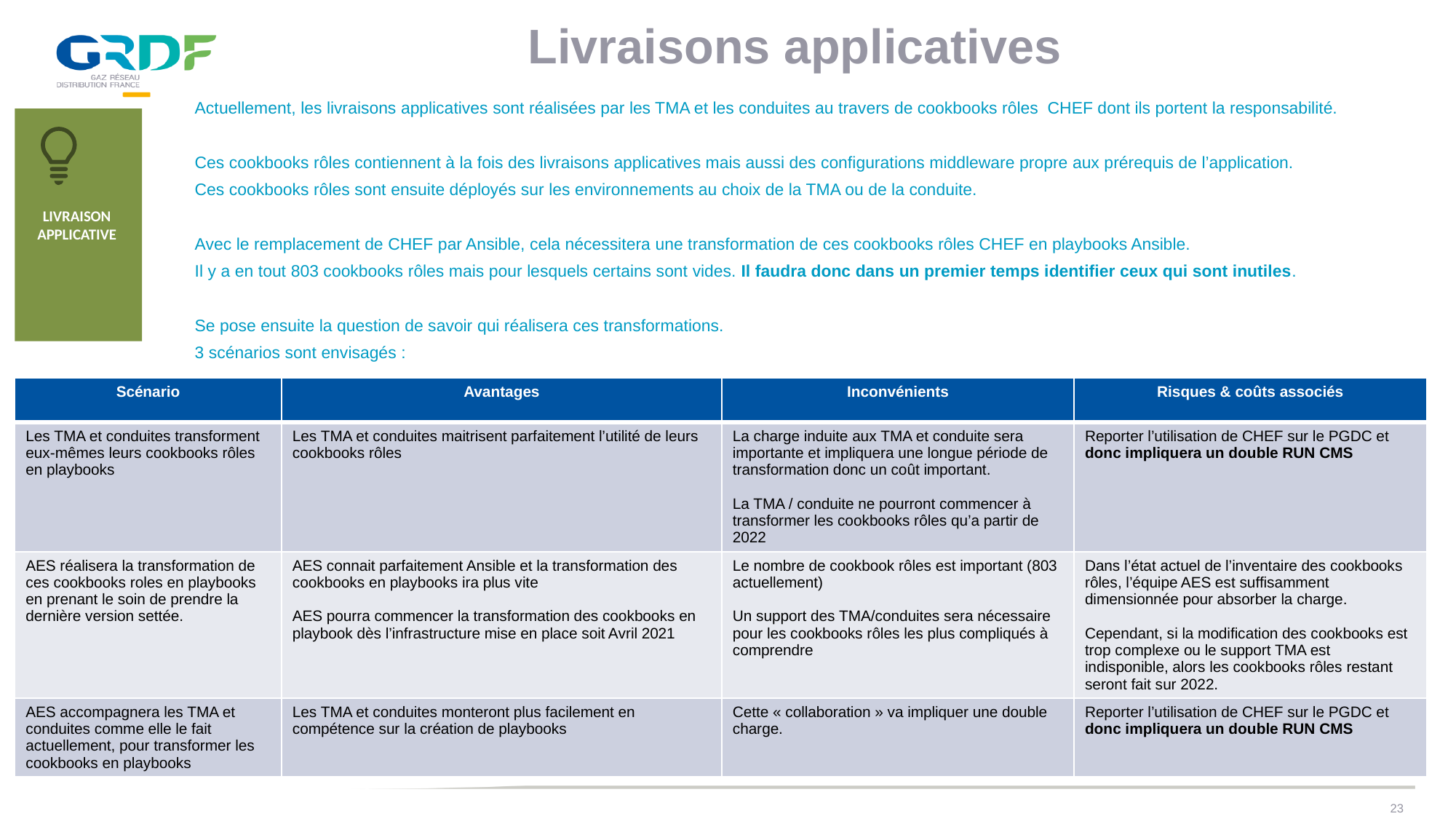

Livraisons applicatives
Actuellement, les livraisons applicatives sont réalisées par les TMA et les conduites au travers de cookbooks rôles  CHEF dont ils portent la responsabilité.

Ces cookbooks rôles contiennent à la fois des livraisons applicatives mais aussi des configurations middleware propre aux prérequis de l’application.
Ces cookbooks rôles sont ensuite déployés sur les environnements au choix de la TMA ou de la conduite.

Avec le remplacement de CHEF par Ansible, cela nécessitera une transformation de ces cookbooks rôles CHEF en playbooks Ansible.
Il y a en tout 803 cookbooks rôles mais pour lesquels certains sont vides. Il faudra donc dans un premier temps identifier ceux qui sont inutiles.

Se pose ensuite la question de savoir qui réalisera ces transformations.
3 scénarios sont envisagés :

LIVRAISON APPLICATIVE
| Scénario | Avantages | Inconvénients | Risques & coûts associés |
| --- | --- | --- | --- |
| Les TMA et conduites transforment eux-mêmes leurs cookbooks rôles en playbooks | Les TMA et conduites maitrisent parfaitement l’utilité de leurs cookbooks rôles | La charge induite aux TMA et conduite sera importante et impliquera une longue période de transformation donc un coût important. La TMA / conduite ne pourront commencer à transformer les cookbooks rôles qu’a partir de 2022 | Reporter l’utilisation de CHEF sur le PGDC et donc impliquera un double RUN CMS |
| AES réalisera la transformation de ces cookbooks roles en playbooks en prenant le soin de prendre la dernière version settée. | AES connait parfaitement Ansible et la transformation des cookbooks en playbooks ira plus vite AES pourra commencer la transformation des cookbooks en playbook dès l’infrastructure mise en place soit Avril 2021 | Le nombre de cookbook rôles est important (803 actuellement) Un support des TMA/conduites sera nécessaire pour les cookbooks rôles les plus compliqués à comprendre | Dans l’état actuel de l’inventaire des cookbooks rôles, l’équipe AES est suffisamment dimensionnée pour absorber la charge. Cependant, si la modification des cookbooks est trop complexe ou le support TMA est indisponible, alors les cookbooks rôles restant seront fait sur 2022. |
| AES accompagnera les TMA et conduites comme elle le fait actuellement, pour transformer les cookbooks en playbooks | Les TMA et conduites monteront plus facilement en compétence sur la création de playbooks | Cette « collaboration » va impliquer une double charge. | Reporter l’utilisation de CHEF sur le PGDC et donc impliquera un double RUN CMS |
23